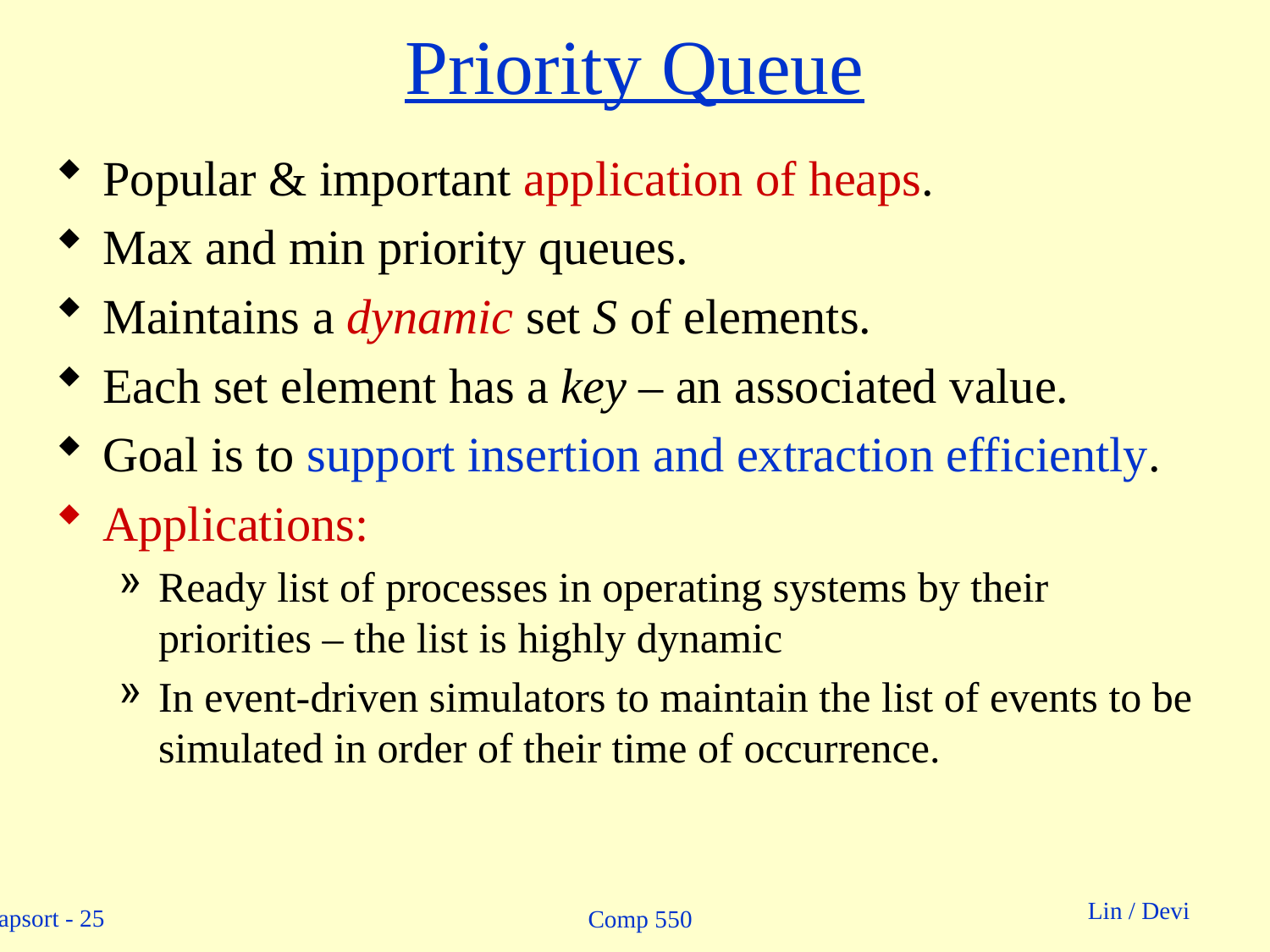

# Priority Queue
Popular & important application of heaps.
Max and min priority queues.
Maintains a dynamic set S of elements.
Each set element has a key – an associated value.
Goal is to support insertion and extraction efficiently.
Applications:
Ready list of processes in operating systems by their priorities – the list is highly dynamic
In event-driven simulators to maintain the list of events to be simulated in order of their time of occurrence.
Comp 550